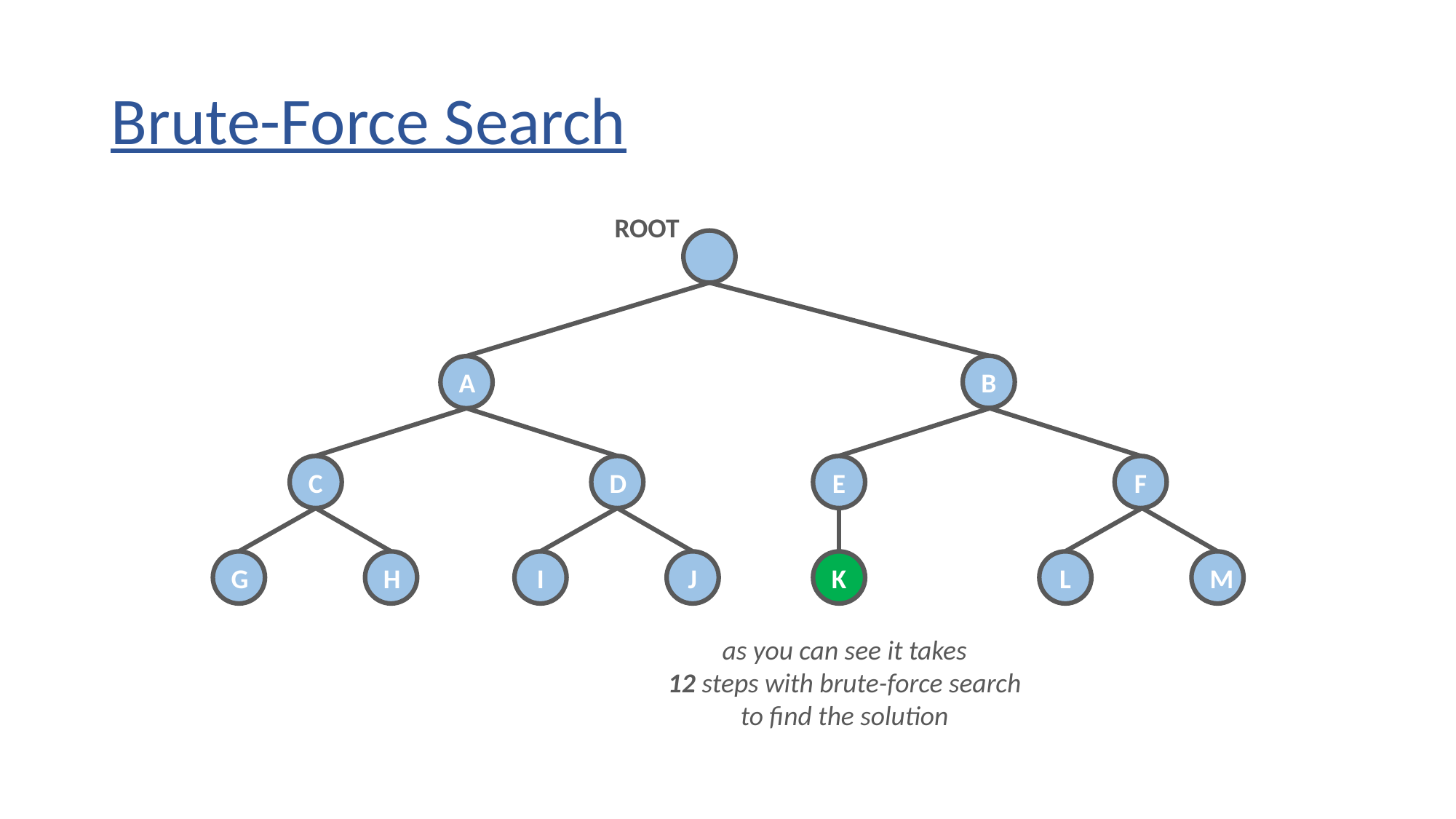

# Brute-Force Search
ROOT

B
A
C
D
E
F
L
I
M
G
J
K
H
as you can see it takes
12 steps with brute-force search
to find the solution